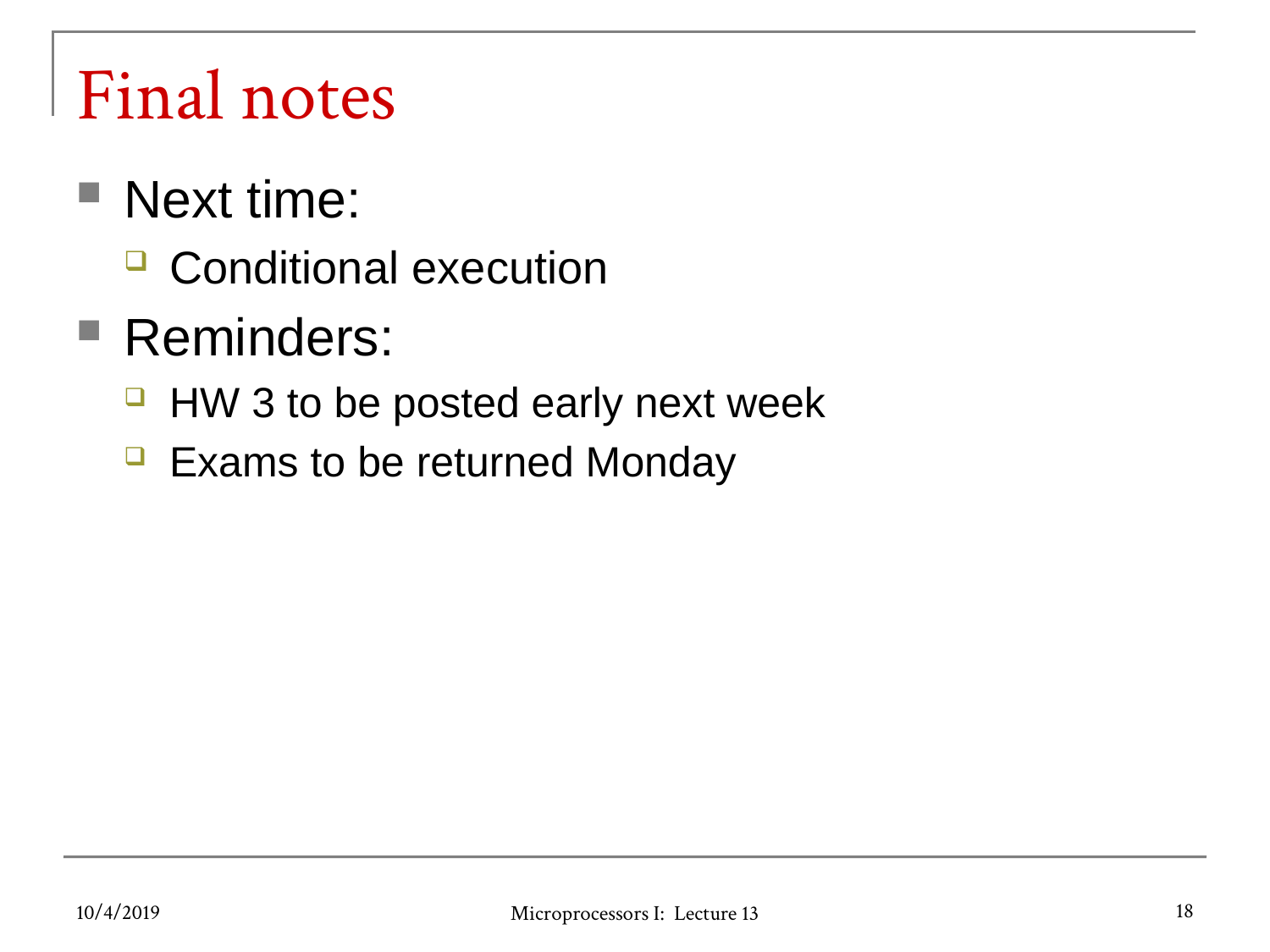

# Final notes
Next time:
Conditional execution
Reminders:
HW 3 to be posted early next week
Exams to be returned Monday
10/4/2019
18
Microprocessors I:  Lecture 13